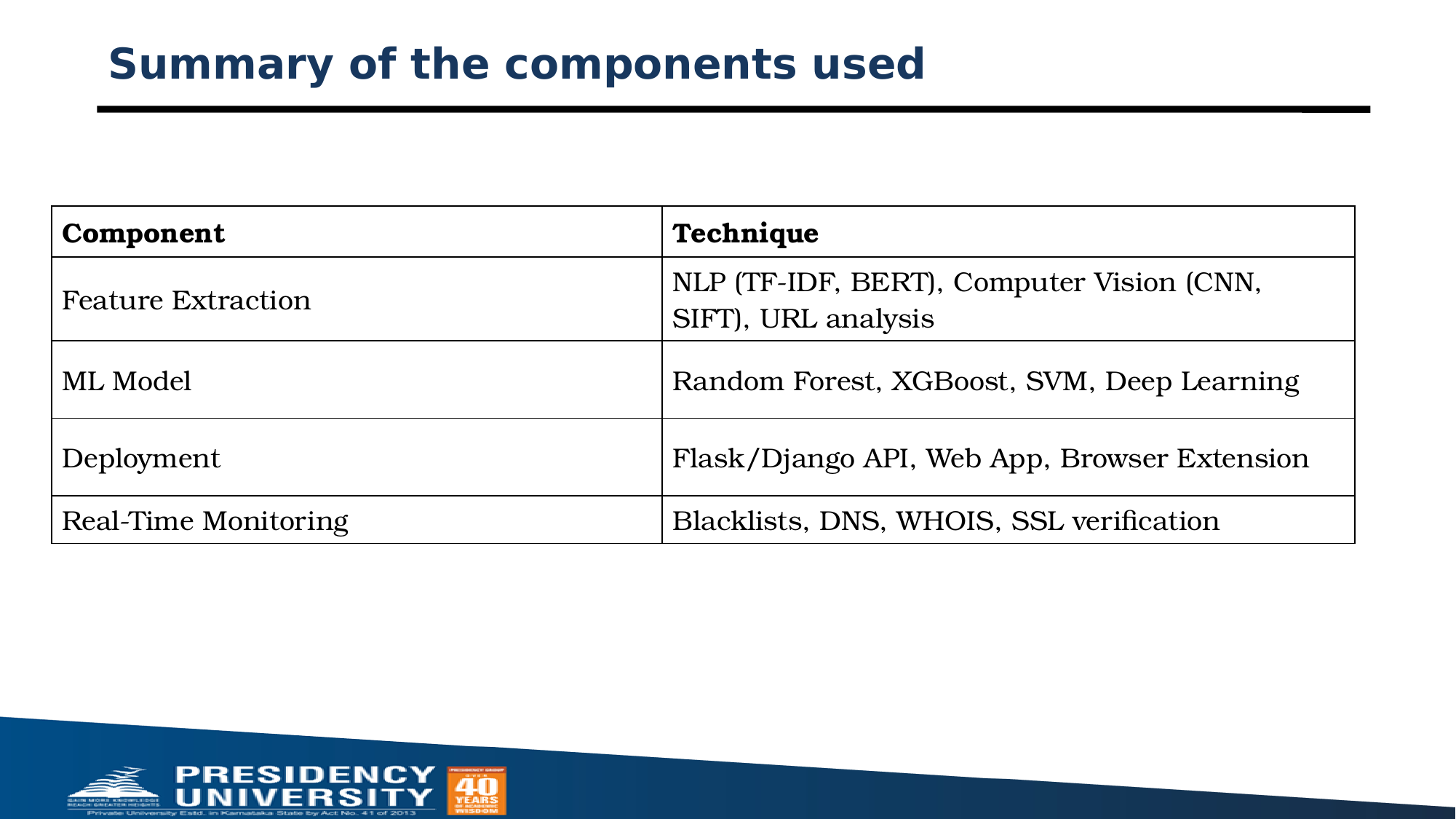

# Summary of the components used
| Component | Technique |
| --- | --- |
| Feature Extraction | NLP (TF-IDF, BERT), Computer Vision (CNN, SIFT), URL analysis |
| ML Model | Random Forest, XGBoost, SVM, Deep Learning |
| Deployment | Flask/Django API, Web App, Browser Extension |
| Real-Time Monitoring | Blacklists, DNS, WHOIS, SSL verification |